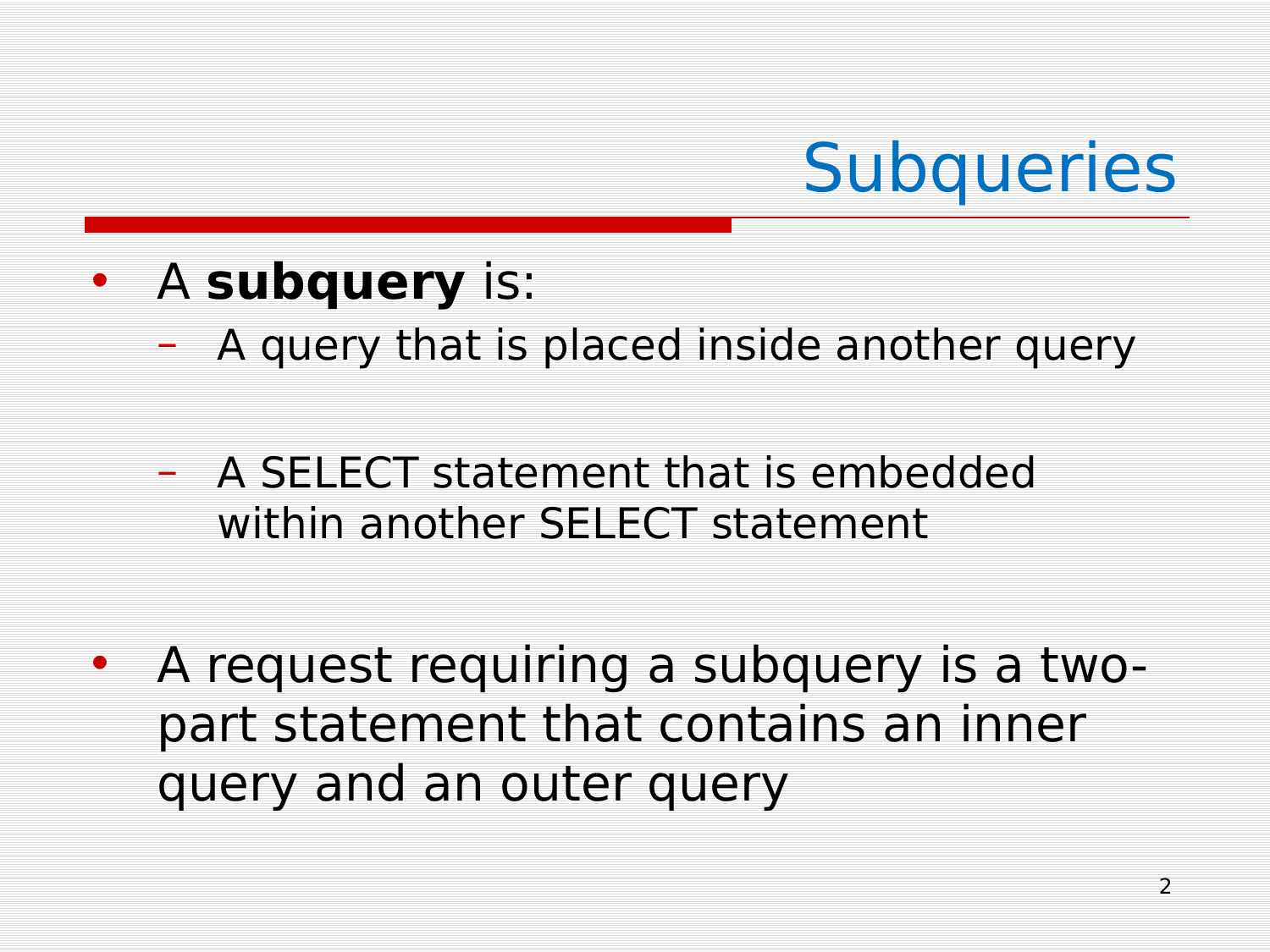

# Subqueries
A subquery is:
A query that is placed inside another query

A SELECT statement that is embedded within another SELECT statement

A request requiring a subquery is a two-part statement that contains an inner query and an outer query

2